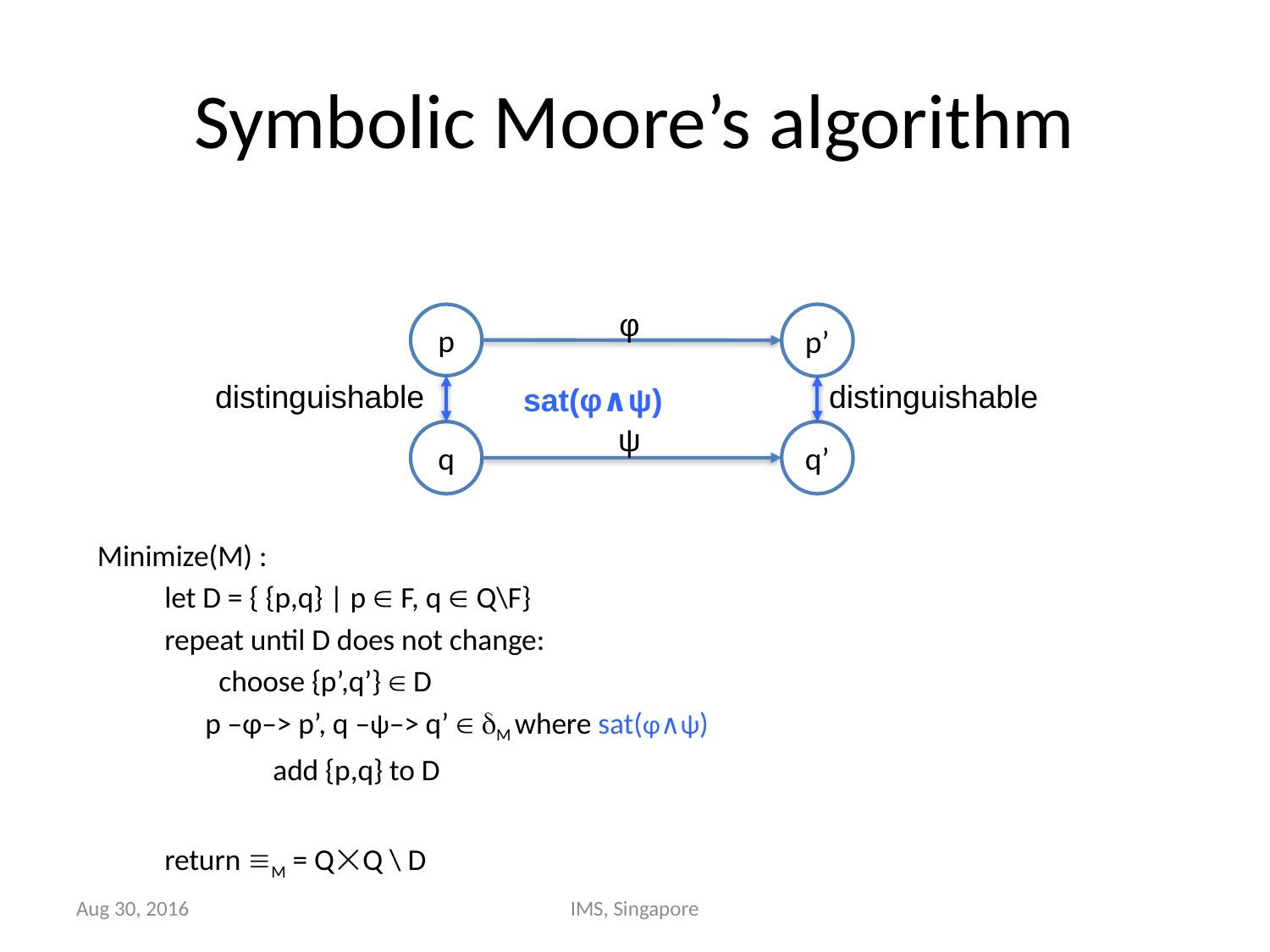

# Symbolic Moore’s algorithm

Minimize(M) :
	let D = { {p,q} | p ∈ F, q ∈ Q\F}
	repeat until D does not change:
	        choose {p’,q’} ∈ D
		      p –φ–> p’, q –ψ–> q’ ∈ δM where sat(φ∧ψ)
	                add {p,q} to D

	return ≡M = Q×Q \ D
φ
p
p’
distinguishable
distinguishable
sat(φ∧ψ)
ψ
q
q’
Aug 30, 2016
IMS, Singapore
27